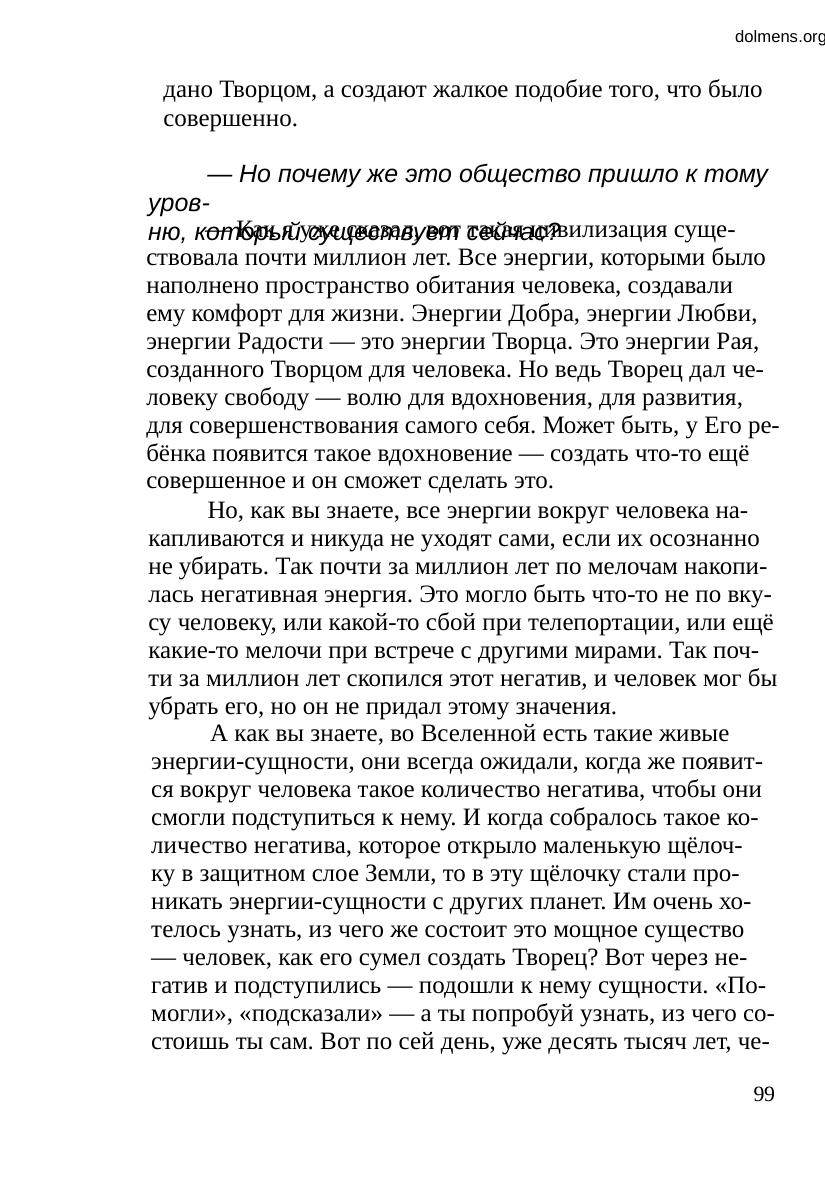

dolmens.org

дано Творцом, а создают жалкое подобие того, что было
совершенно.

— Но почему же это общество пришло к тому уров-
ню, который существует сейчас?

— Как я уже сказал, вот такая цивилизация суще-
ствовала почти миллион лет. Все энергии, которыми было
наполнено пространство обитания человека, создавали
ему комфорт для жизни. Энергии Добра, энергии Любви,
энергии Радости — это энергии Творца. Это энергии Рая,
созданного Творцом для человека. Но ведь Творец дал че-
ловеку свободу — волю для вдохновения, для развития,
для совершенствования самого себя. Может быть, у Его ре-
бёнка появится такое вдохновение — создать что-то ещё
совершенное и он сможет сделать это.

Но, как вы знаете, все энергии вокруг человека на-
капливаются и никуда не уходят сами, если их осознанно
не убирать. Так почти за миллион лет по мелочам накопи-
лась негативная энергия. Это могло быть что-то не по вку-
су человеку, или какой-то сбой при телепортации, или ещё
какие-то мелочи при встрече с другими мирами. Так поч-
ти за миллион лет скопился этот негатив, и человек мог бы
убрать его, но он не придал этому значения.

А как вы знаете, во Вселенной есть такие живые
энергии-сущности, они всегда ожидали, когда же появит-
ся вокруг человека такое количество негатива, чтобы они
смогли подступиться к нему. И когда собралось такое ко-
личество негатива, которое открыло маленькую щёлоч-
ку в защитном слое Земли, то в эту щёлочку стали про-
никать энергии-сущности с других планет. Им очень хо-
телось узнать, из чего же состоит это мощное существо
— человек, как его сумел создать Творец? Вот через не-
гатив и подступились — подошли к нему сущности. «По-
могли», «подсказали» — а ты попробуй узнать, из чего со-
стоишь ты сам. Вот по сей день, уже десять тысяч лет, че-

99